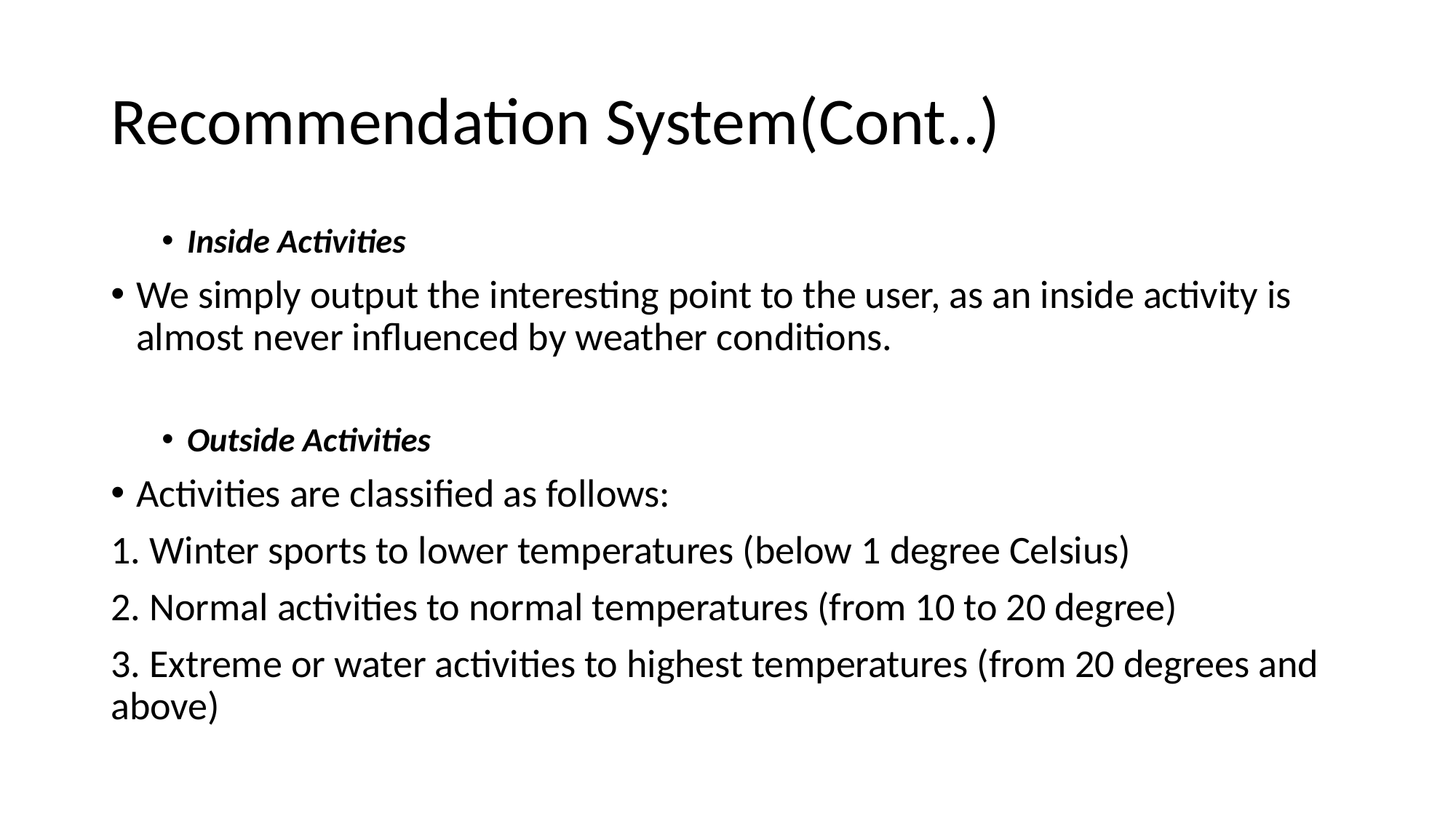

# Recommendation System(Cont..)
Inside Activities
We simply output the interesting point to the user, as an inside activity is almost never influenced by weather conditions.

Outside Activities
Activities are classified as follows:
1. Winter sports to lower temperatures (below 1 degree Celsius)
2. Normal activities to normal temperatures (from 10 to 20 degree)
3. Extreme or water activities to highest temperatures (from 20 degrees and above)